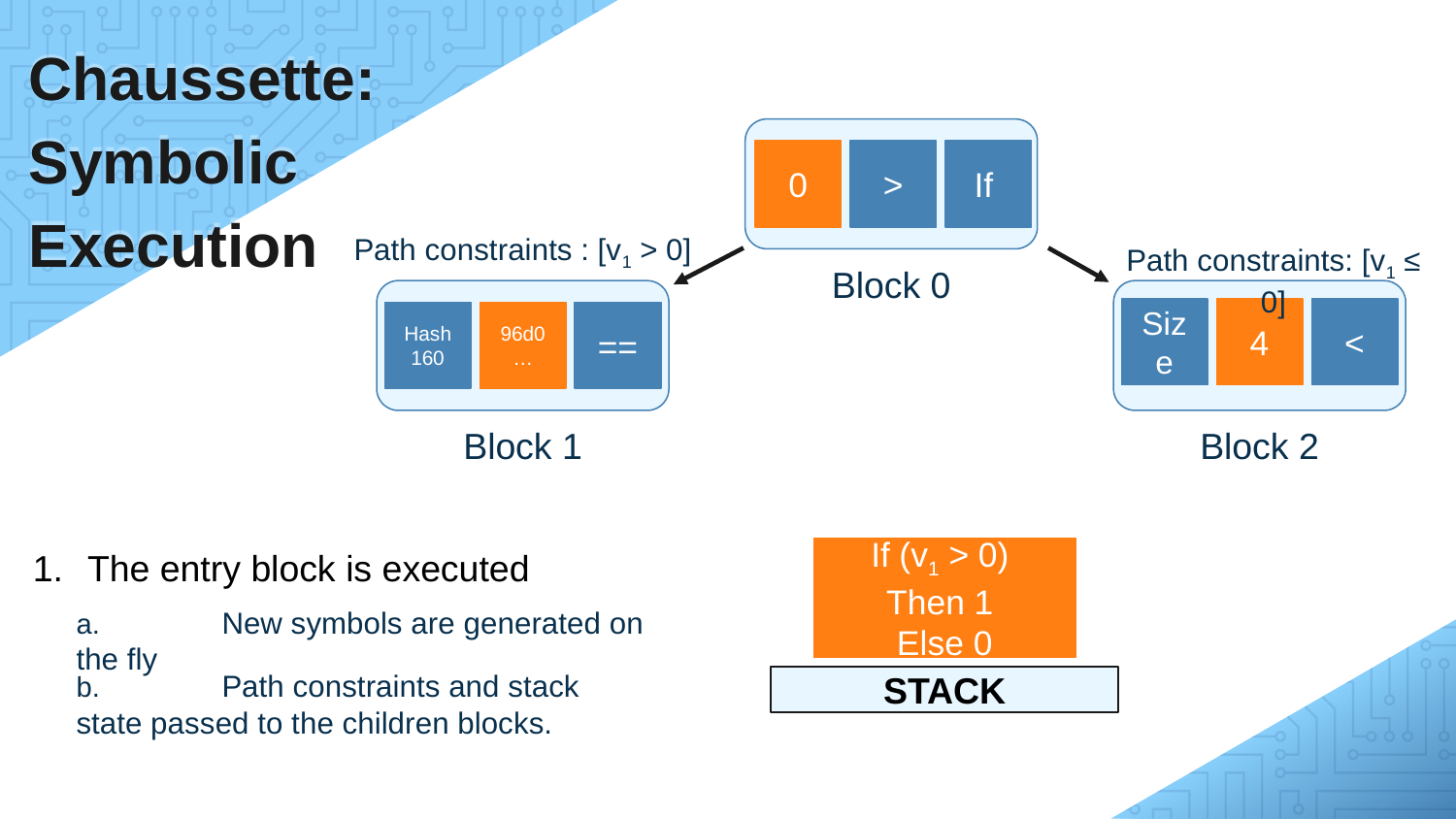

# Chaussette: Symbolic Execution

0
>
If
Path constraints : [v1 > 0]
Path constraints: [v1 ≤ 0]
Block 0

Size
4
<
Hash
160
96d0…
==
Block 1
Block 2
The entry block is executed
If (v1 > 0)
Then 1
Else 0
0
a.	New symbols are generated on the fly
b.	Path constraints and stack state passed to the children blocks.
STACK